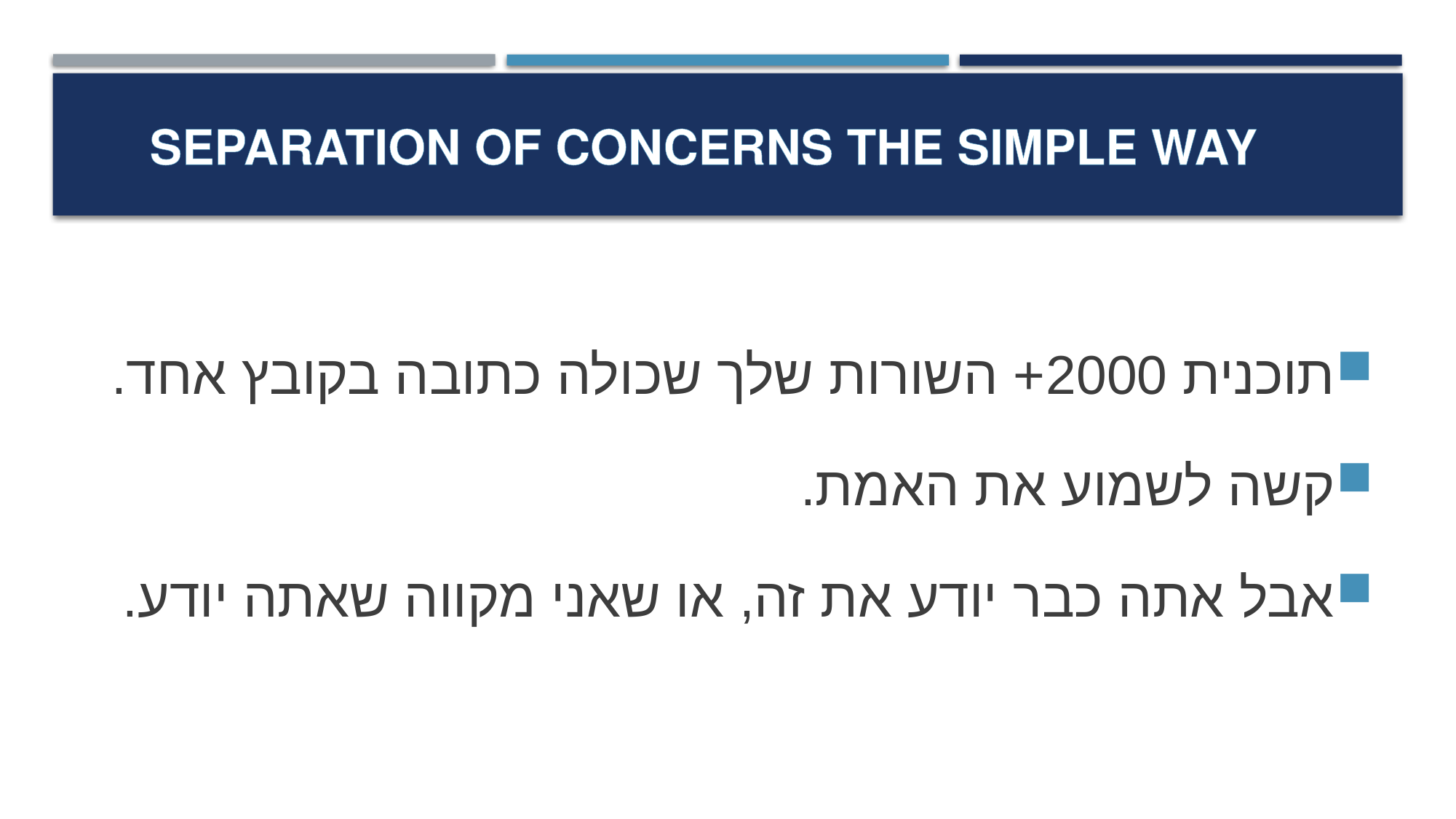

# Separation of Concerns The Simple Way
תוכנית 2000+ השורות שלך שכולה כתובה בקובץ אחד.
קשה לשמוע את האמת.
אבל אתה כבר יודע את זה, או שאני מקווה שאתה יודע.